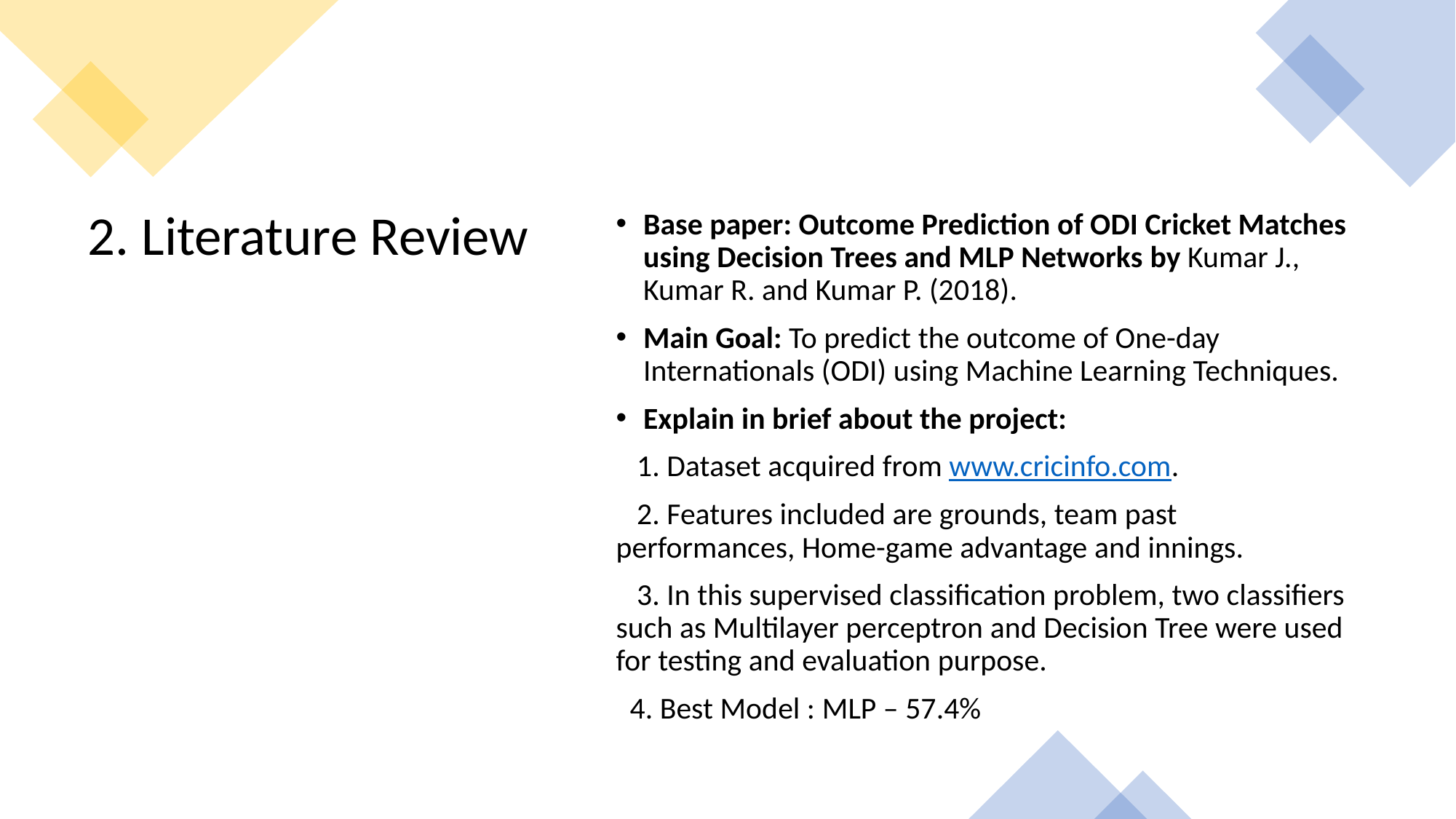

Base paper: Outcome Prediction of ODI Cricket Matches using Decision Trees and MLP Networks by Kumar J., Kumar R. and Kumar P. (2018).
Main Goal: To predict the outcome of One-day Internationals (ODI) using Machine Learning Techniques.
Explain in brief about the project:
   1. Dataset acquired from www.cricinfo.com.
   2. Features included are grounds, team past     performances, Home-game advantage and innings.
   3. In this supervised classification problem, two classifiers such as Multilayer perceptron and Decision Tree were used for testing and evaluation purpose.
  4. Best Model : MLP – 57.4%

# 2. Literature Review